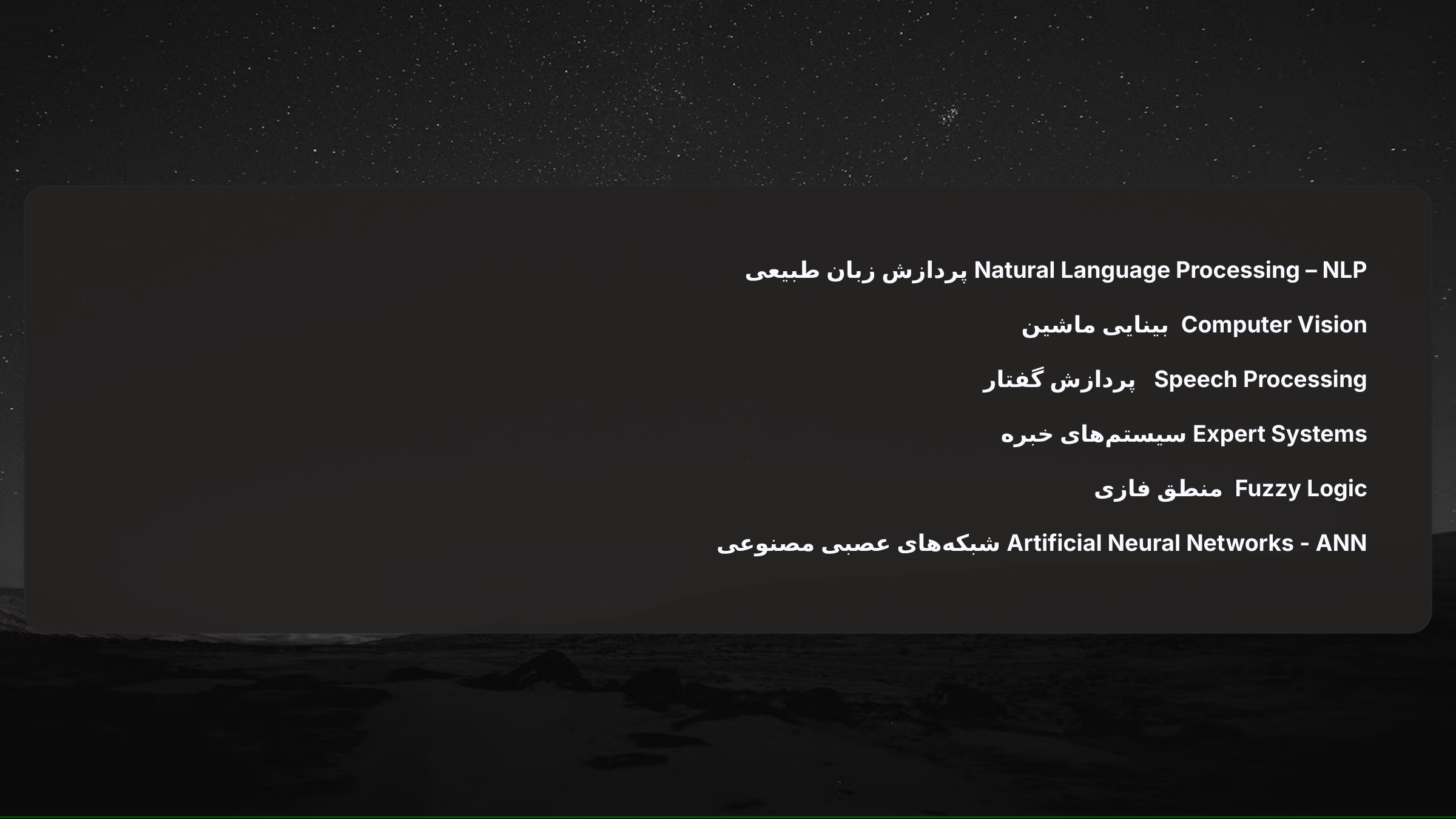

پردازش زبان طبیعی Natural Language Processing – NLP
 بینایی ماشین  Computer Vision
 پردازش گفتار   Speech Processing
سیستم‌های خبره Expert Systems

منطق فازی  Fuzzy Logic

 شبکه‌های عصبی مصنوعی Artificial Neural Networks - ANN